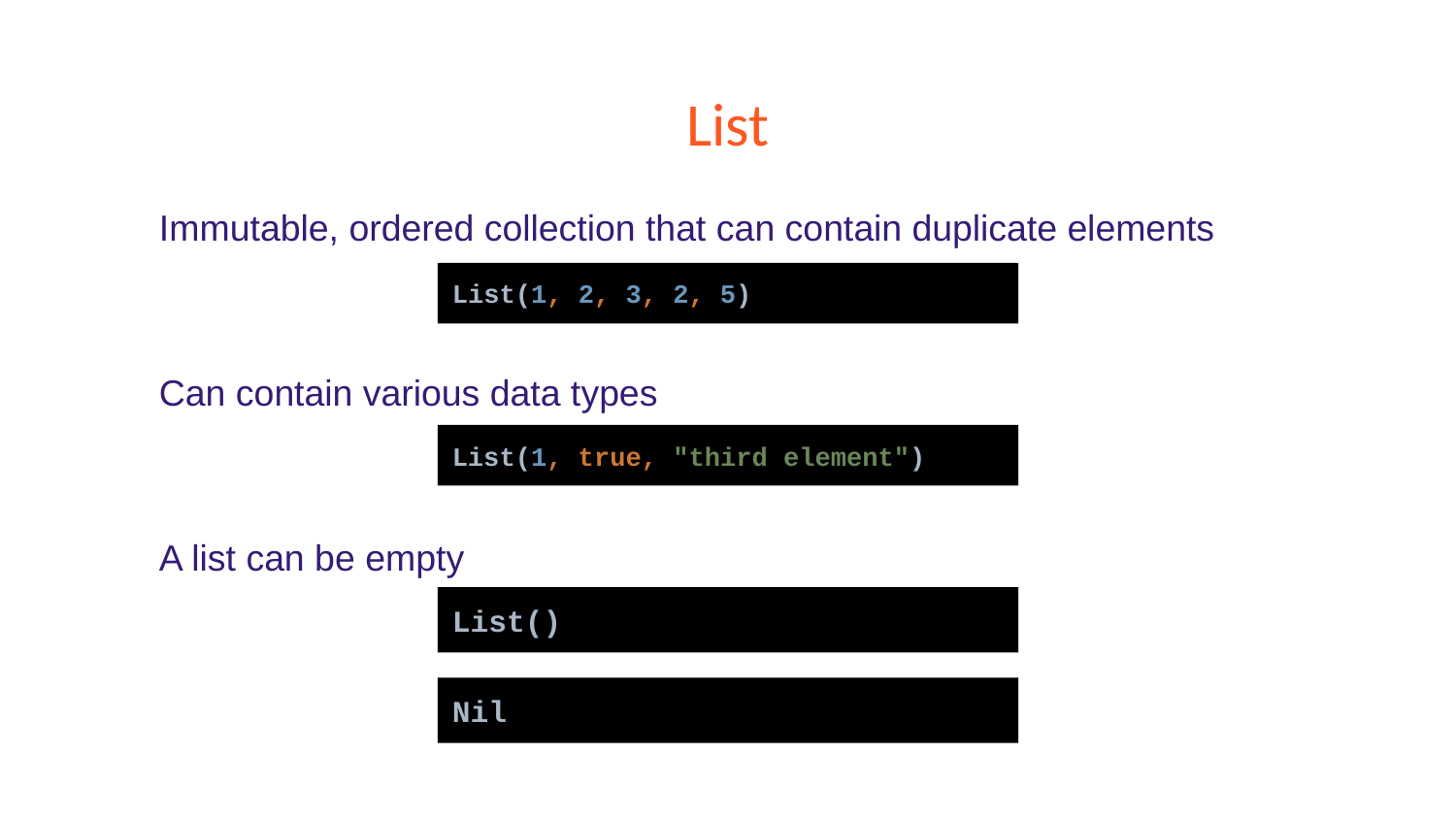

# List
Immutable, ordered collection that can contain duplicate elements

Can contain various data types

A list can be empty
List(1, 2, 3, 2, 5)
List(1, true, "third element")
List()
Nil